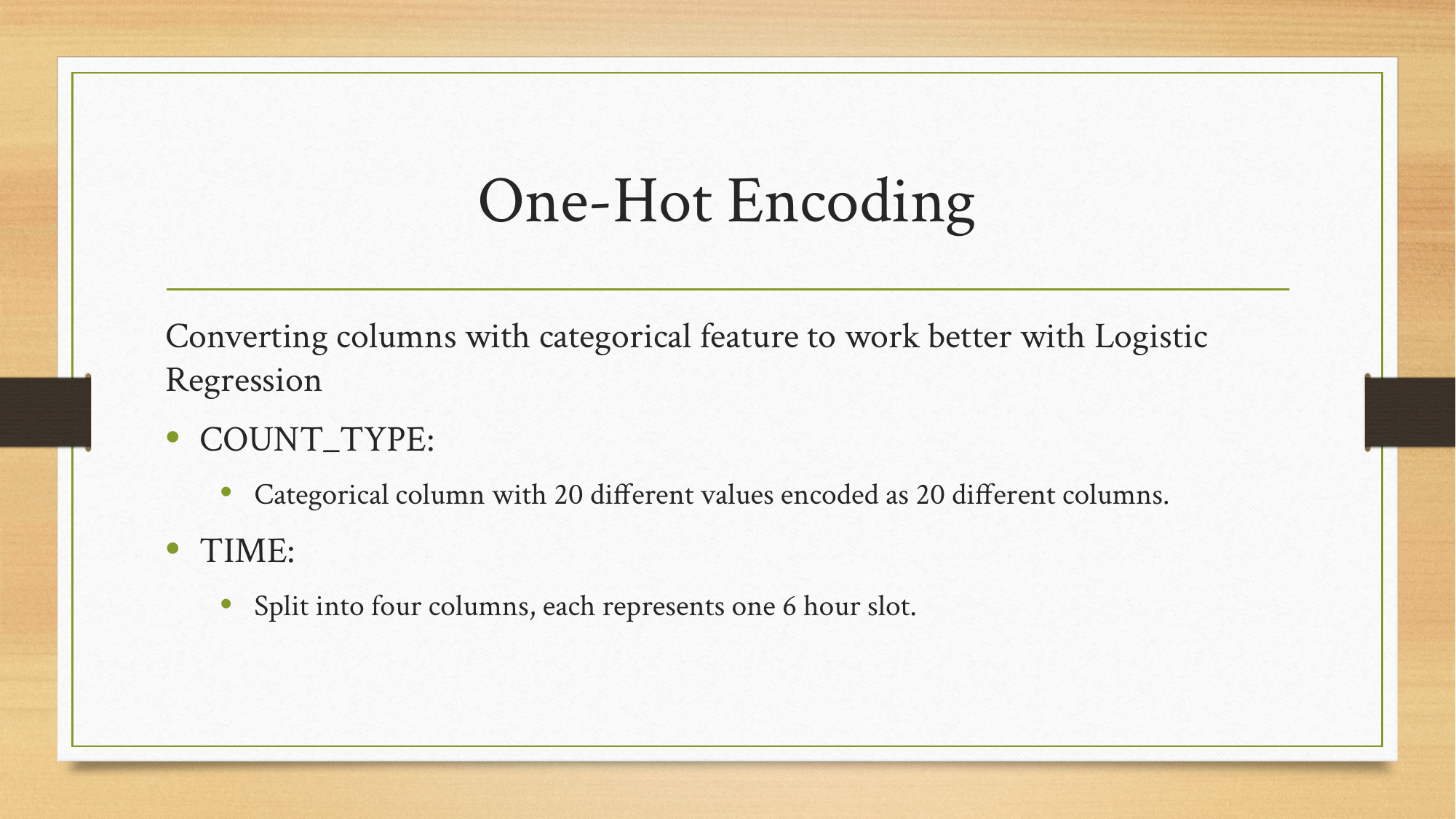

# One-Hot Encoding
Converting columns with categorical feature to work better with Logistic Regression
COUNT_TYPE:
Categorical column with 20 different values encoded as 20 different columns.
TIME:
Split into four columns, each represents one 6 hour slot.